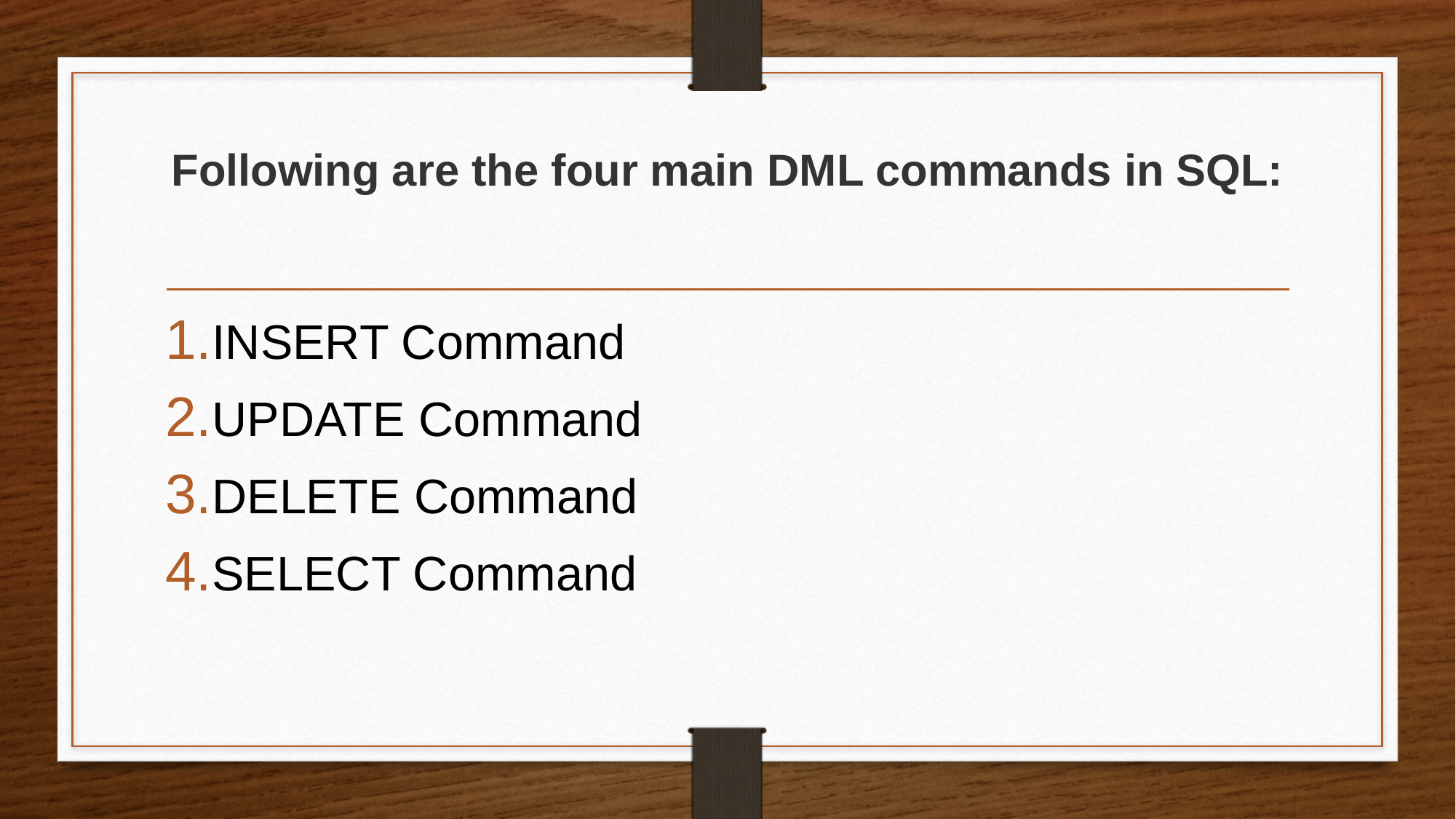

# Following are the four main DML commands in SQL:
INSERT Command
UPDATE Command
DELETE Command
SELECT Command